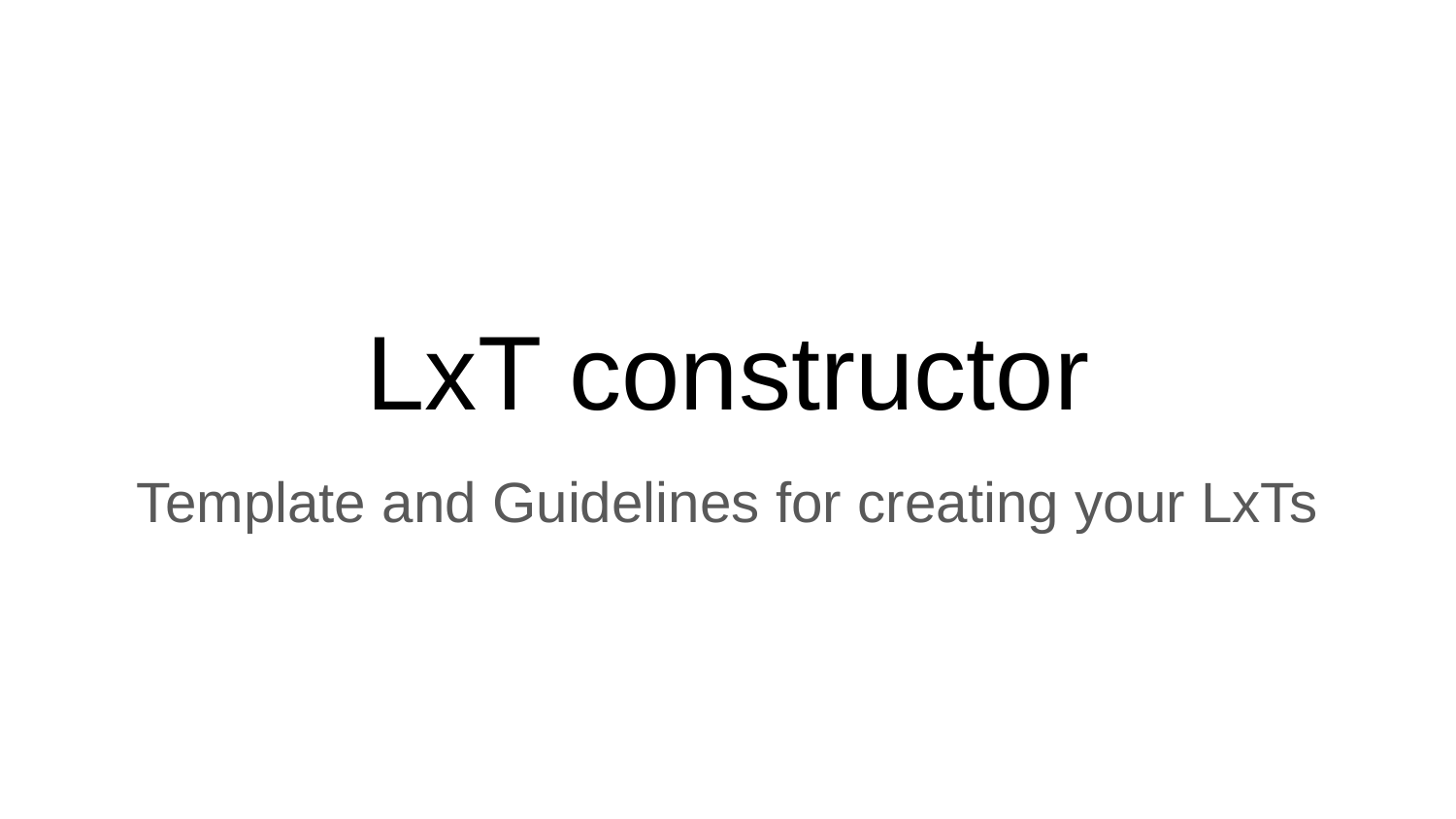

# LxT constructor
Template and Guidelines for creating your LxTs